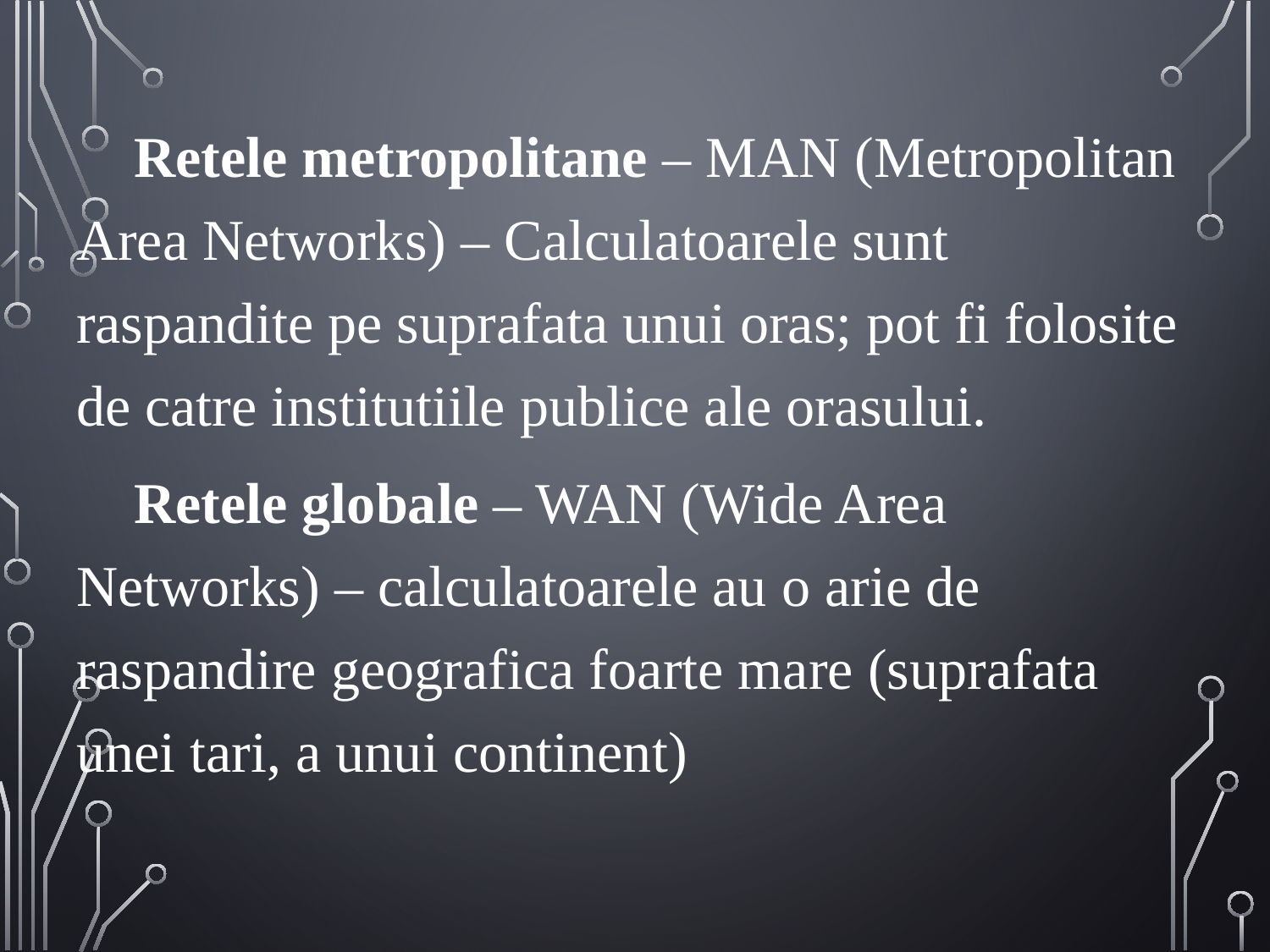

Retele metropolitane – MAN (Metropolitan Area Networks) – Calculatoarele sunt raspandite pe suprafata unui oras; pot fi folosite de catre institutiile publice ale orasului.
    Retele globale – WAN (Wide Area Networks) – calculatoarele au o arie de raspandire geografica foarte mare (suprafata unei tari, a unui continent)